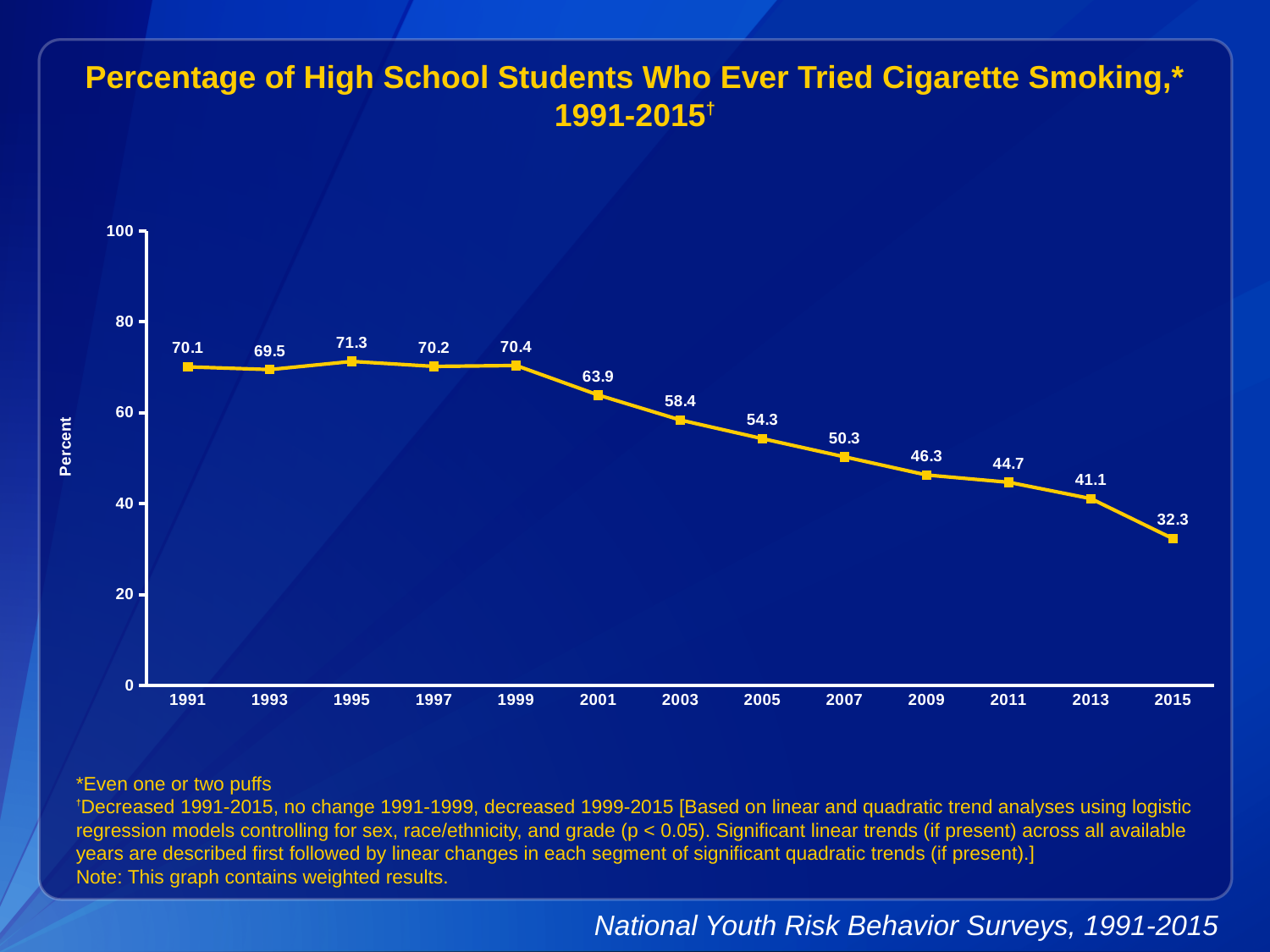

Percentage of High School Students Who Ever Tried Cigarette Smoking,* 1991-2015†

### Chart

| Category | Series 1 |
|---|---|
| 1991 | 70.1 |
| 1993 | 69.5 |
| 1995 | 71.3 |
| 1997 | 70.2 |
| 1999 | 70.4 |
| 2001 | 63.9 |
| 2003 | 58.4 |
| 2005 | 54.3 |
| 2007 | 50.3 |
| 2009 | 46.3 |
| 2011 | 44.7 |
| 2013 | 41.1 |
| 2015 | 32.3 |
*Even one or two puffs
†Decreased 1991-2015, no change 1991-1999, decreased 1999-2015 [Based on linear and quadratic trend analyses using logistic regression models controlling for sex, race/ethnicity, and grade (p < 0.05). Significant linear trends (if present) across all available years are described first followed by linear changes in each segment of significant quadratic trends (if present).]
Note: This graph contains weighted results.
National Youth Risk Behavior Surveys, 1991-2015